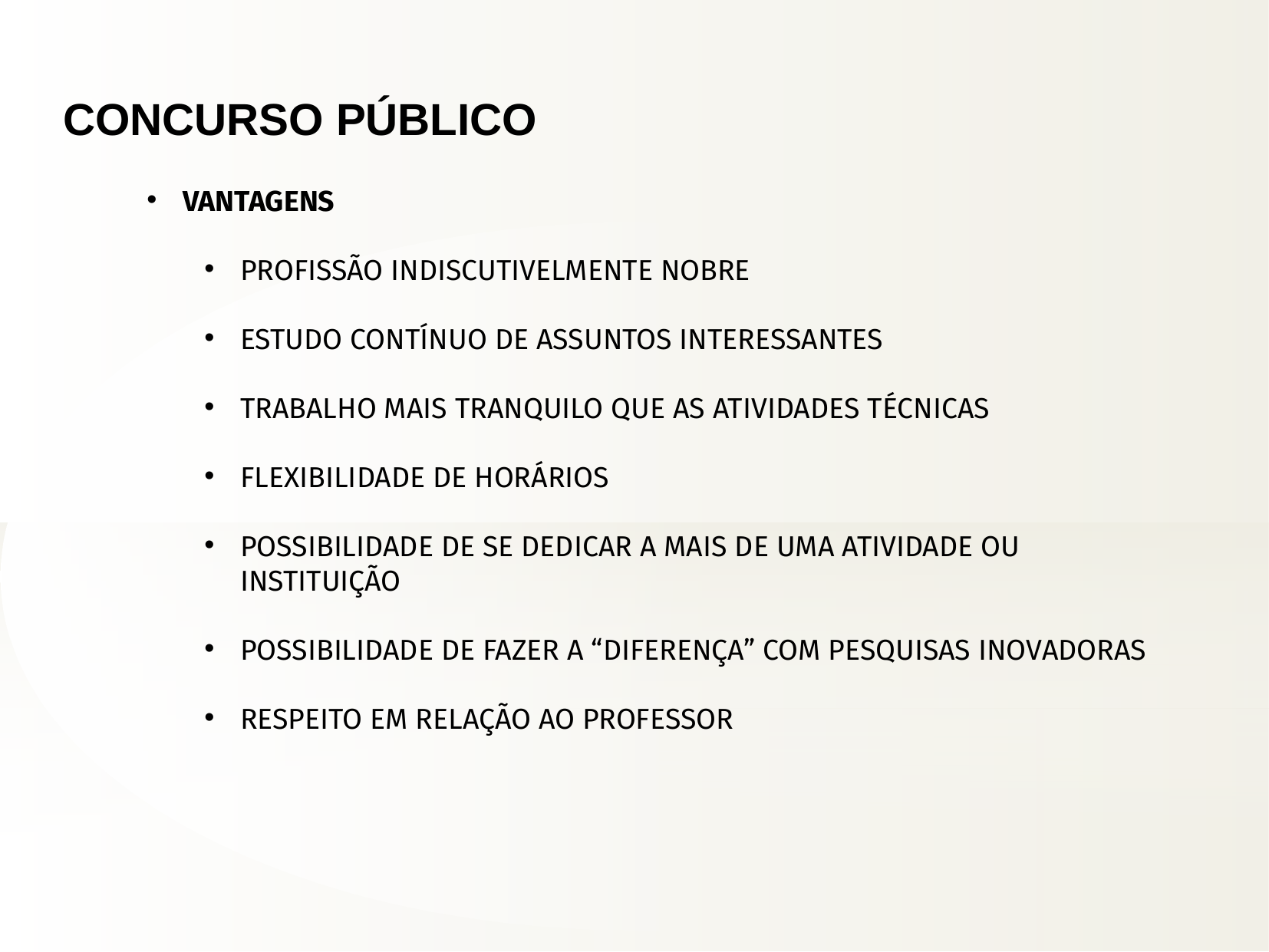

CONCURSO PÚBLICO

VANTAGENS

PROFISSÃO INDISCUTIVELMENTE NOBRE

ESTUDO CONTÍNUO DE ASSUNTOS INTERESSANTES

TRABALHO MAIS TRANQUILO QUE AS ATIVIDADES TÉCNICAS

FLEXIBILIDADE DE HORÁRIOS

POSSIBILIDADE DE SE DEDICAR A MAIS DE UMA ATIVIDADE OU INSTITUIÇÃO

POSSIBILIDADE DE FAZER A “DIFERENÇA” COM PESQUISAS INOVADORAS

RESPEITO EM RELAÇÃO AO PROFESSOR